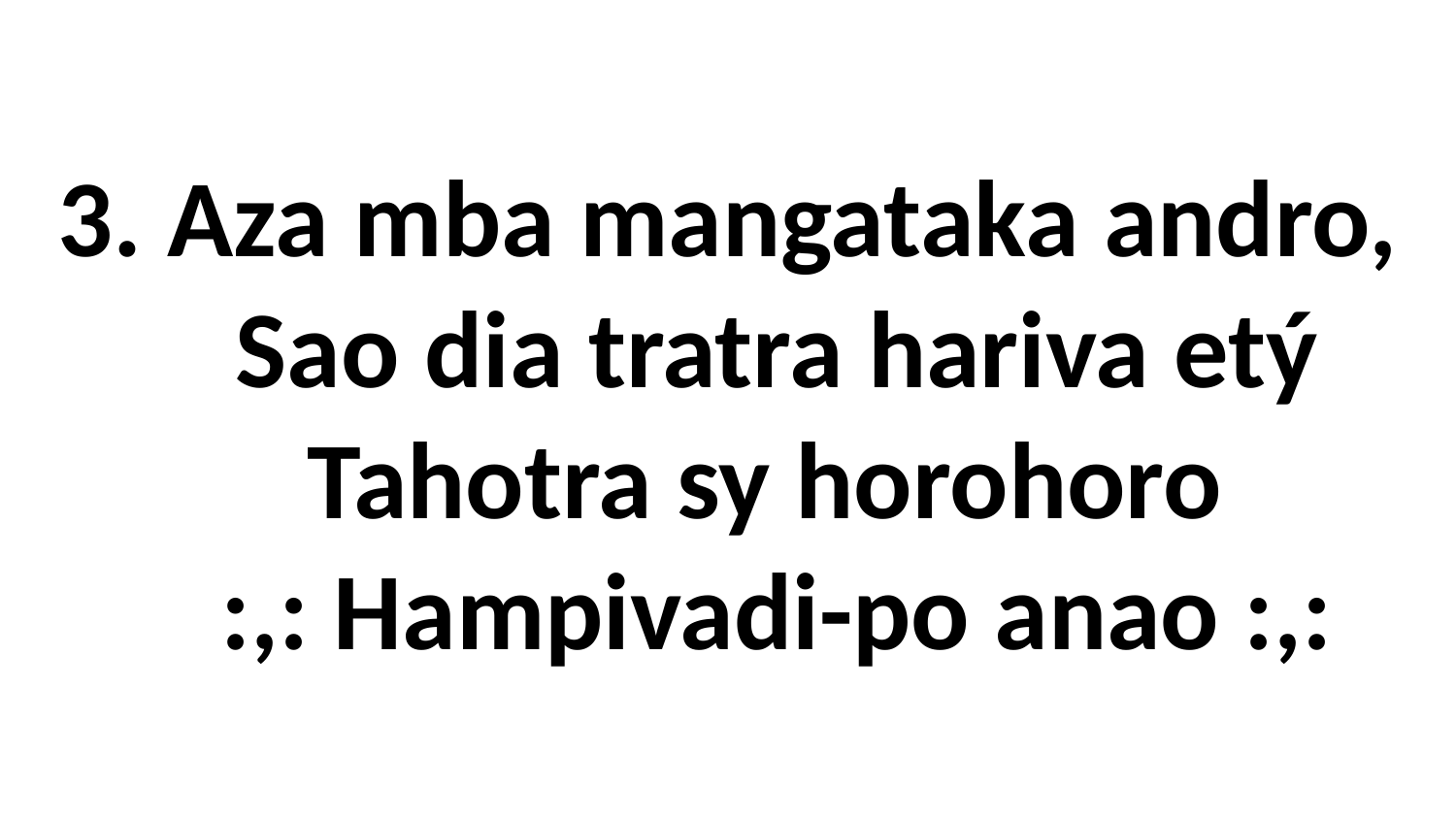

# 3. Aza mba mangataka andro, Sao dia tratra hariva etý Tahotra sy horohoro :,: Hampivadi-po anao :,: